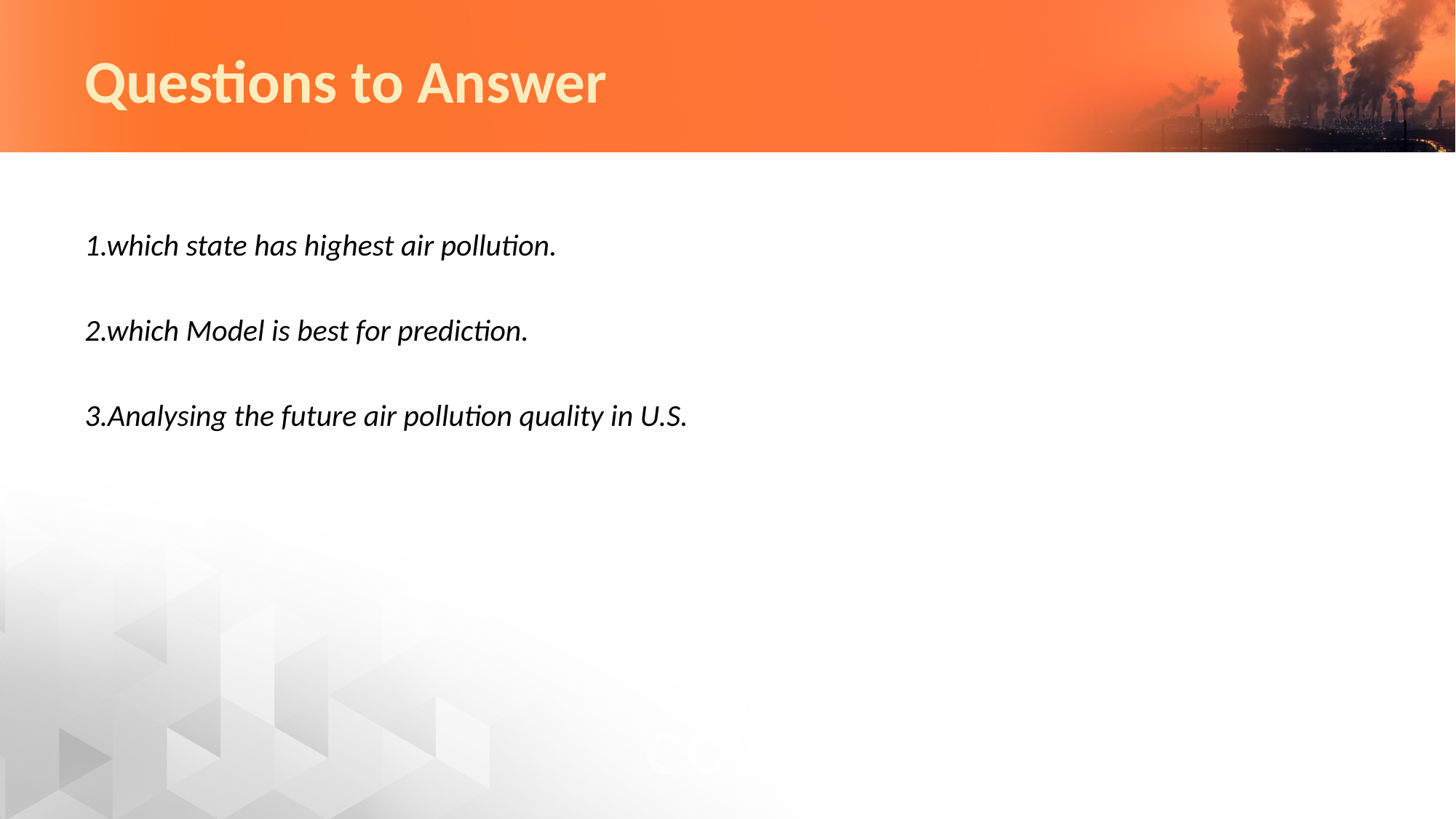

# Questions to Answer

1.which state has highest air pollution.

2.which Model is best for prediction.

3.Analysing the future air pollution quality in U.S.